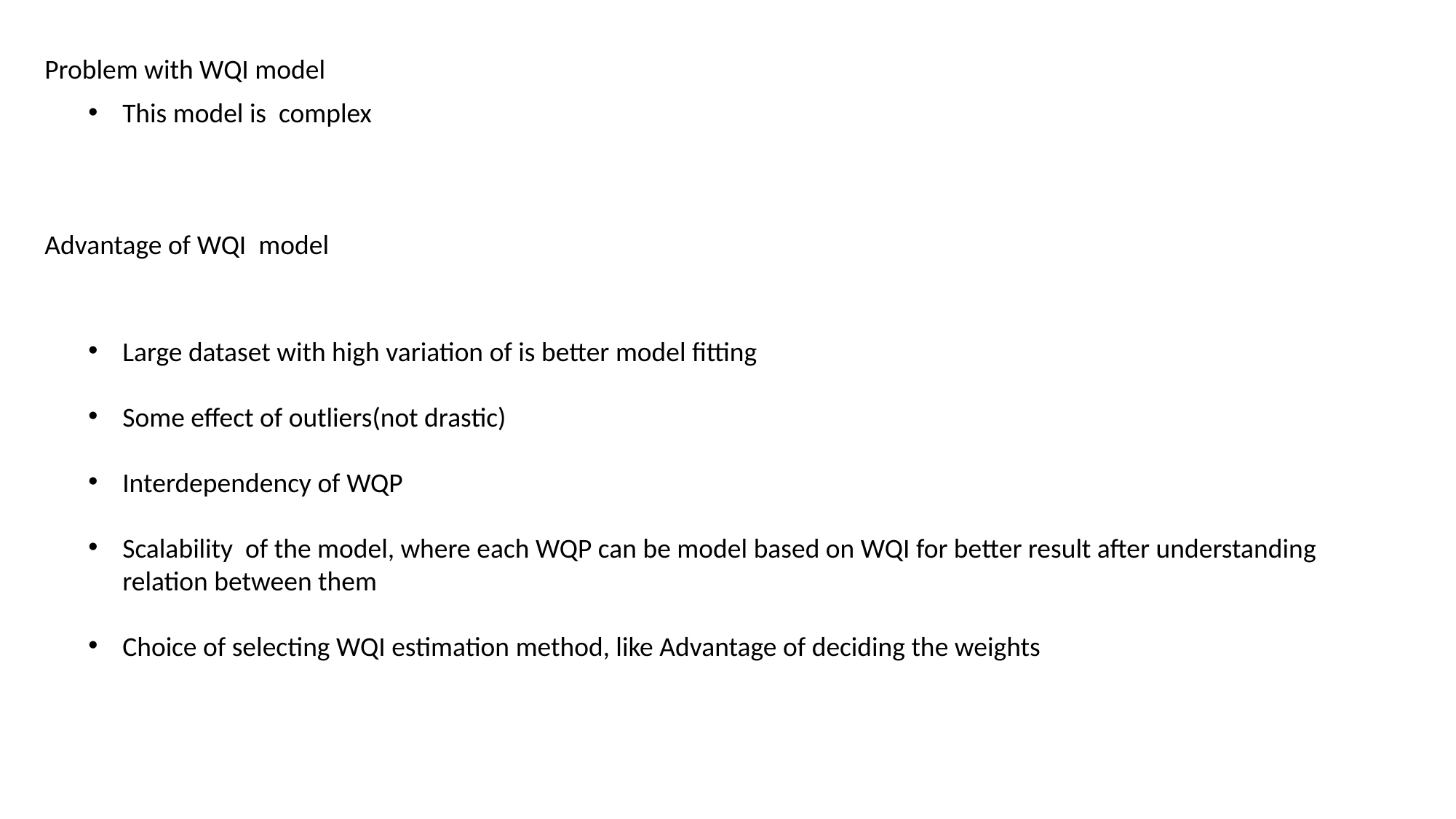

Problem with WQI model
This model is  complex
Advantage of WQI  model

Large dataset with high variation of is better model fitting

Some effect of outliers(not drastic)

Interdependency of WQP

Scalability  of the model, where each WQP can be model based on WQI for better result after understanding relation between them

Choice of selecting WQI estimation method, like Advantage of deciding the weights